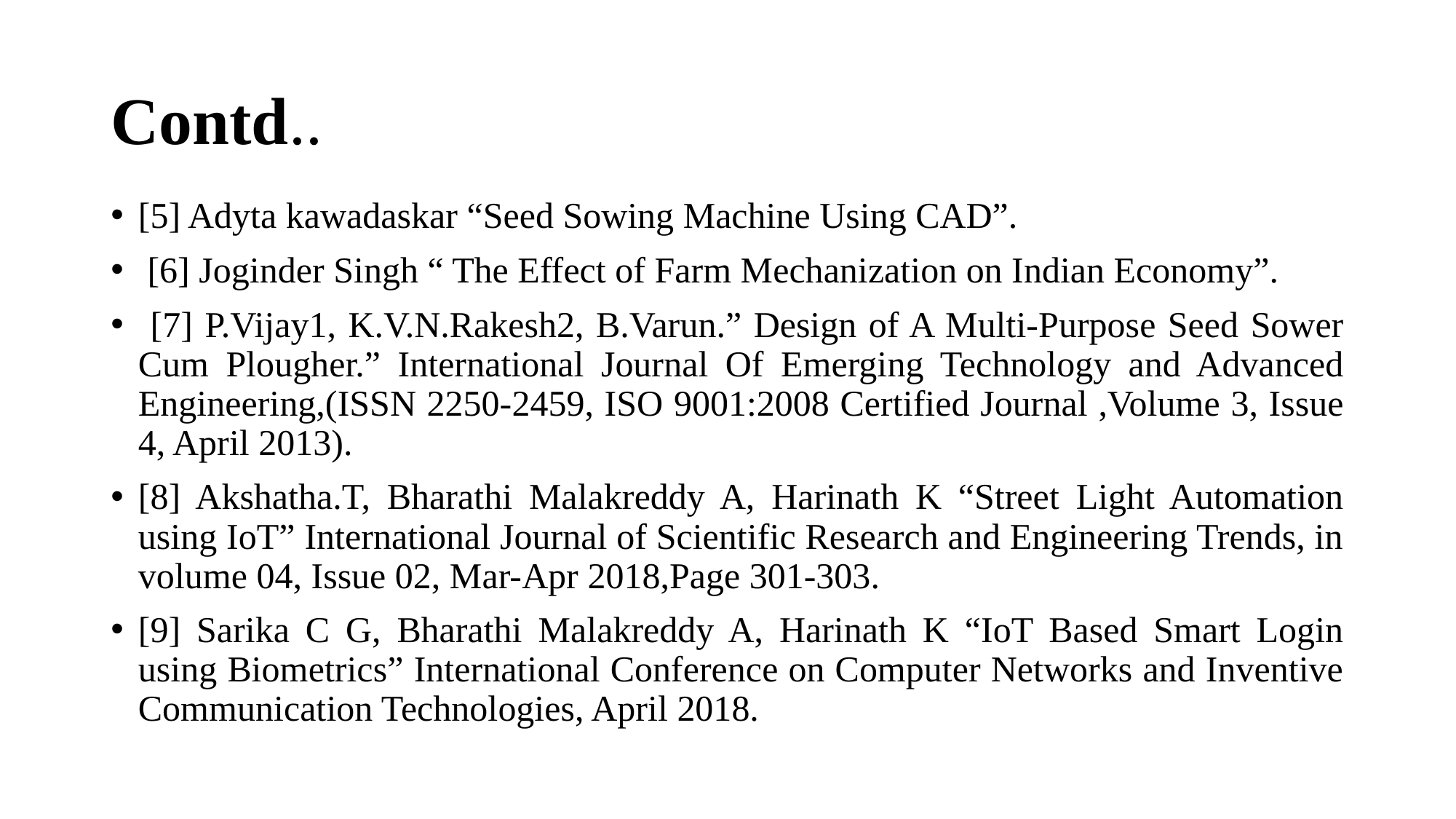

# Contd..
[5] Adyta kawadaskar “Seed Sowing Machine Using CAD”.
 [6] Joginder Singh “ The Effect of Farm Mechanization on Indian Economy”.
 [7] P.Vijay1, K.V.N.Rakesh2, B.Varun.” Design of A Multi-Purpose Seed Sower Cum Plougher.” International Journal Of Emerging Technology and Advanced Engineering,(ISSN 2250-2459, ISO 9001:2008 Certified Journal ,Volume 3, Issue 4, April 2013).
[8] Akshatha.T, Bharathi Malakreddy A, Harinath K “Street Light Automation using IoT” International Journal of Scientific Research and Engineering Trends, in volume 04, Issue 02, Mar-Apr 2018,Page 301-303.
[9] Sarika C G, Bharathi Malakreddy A, Harinath K “IoT Based Smart Login using Biometrics” International Conference on Computer Networks and Inventive Communication Technologies, April 2018.